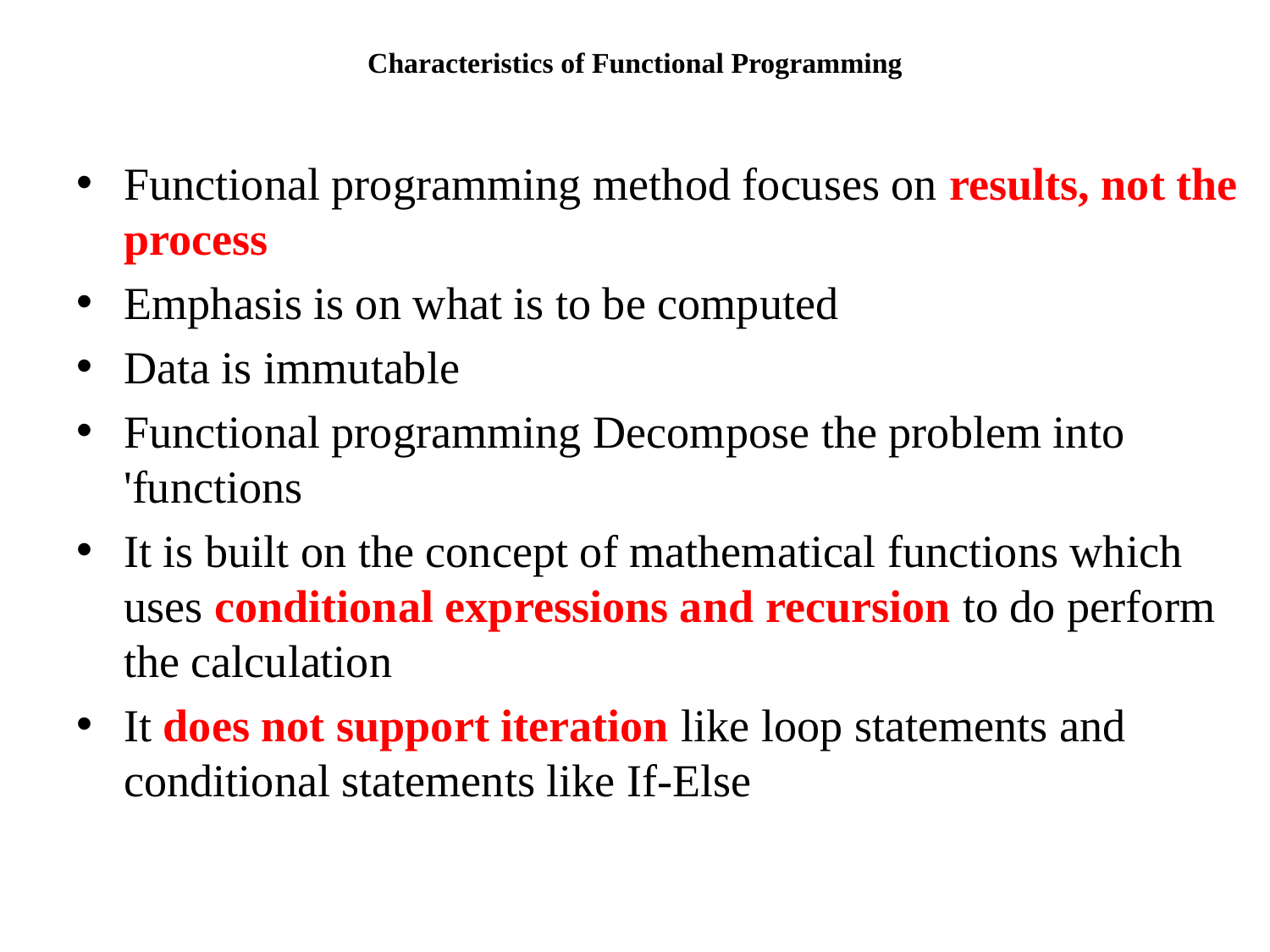

# Characteristics of Functional Programming
Functional programming method focuses on results, not the process
Emphasis is on what is to be computed
Data is immutable
Functional programming Decompose the problem into 'functions
It is built on the concept of mathematical functions which uses conditional expressions and recursion to do perform the calculation
It does not support iteration like loop statements and conditional statements like If-Else